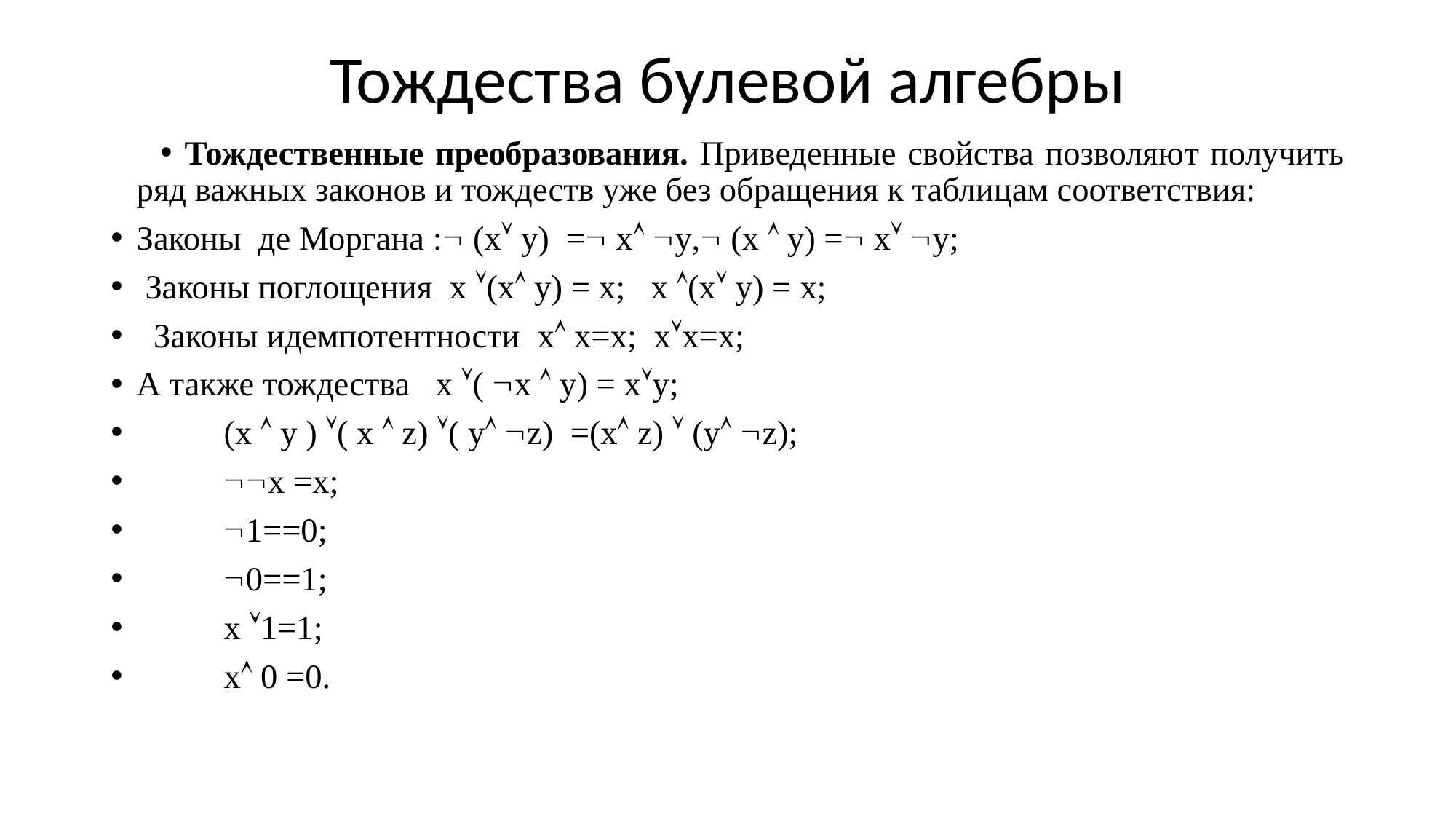

Тождества булевой алгебры
Тождественные преобразования. Приведенные свойства позволяют получить ряд важных законов и тождеств уже без обращения к таблицам соответствия:
Законы  де Моргана :¬ (x∨ y)  =¬ x∧ ¬y,¬ (x ∧ y) =¬ x∨ ¬y;
 Законы поглощения  x ∨(x∧ y) = x;   x ∧(x∨ y) = x;
  Законы идемпотентности  x∧ x=x;  x∨x=x;
А также тождества   x ∨( ¬x ∧ y) = x∨y;
				(х ∧ y ) ∨( x ∧ z) ∨( y∧ ¬z)  =(x∧ z) ∨ (y∧ ¬z);
				¬¬х =x;
				¬1==0;
				¬0==1;
				х ∨1=1;
				х∧ 0 =0.